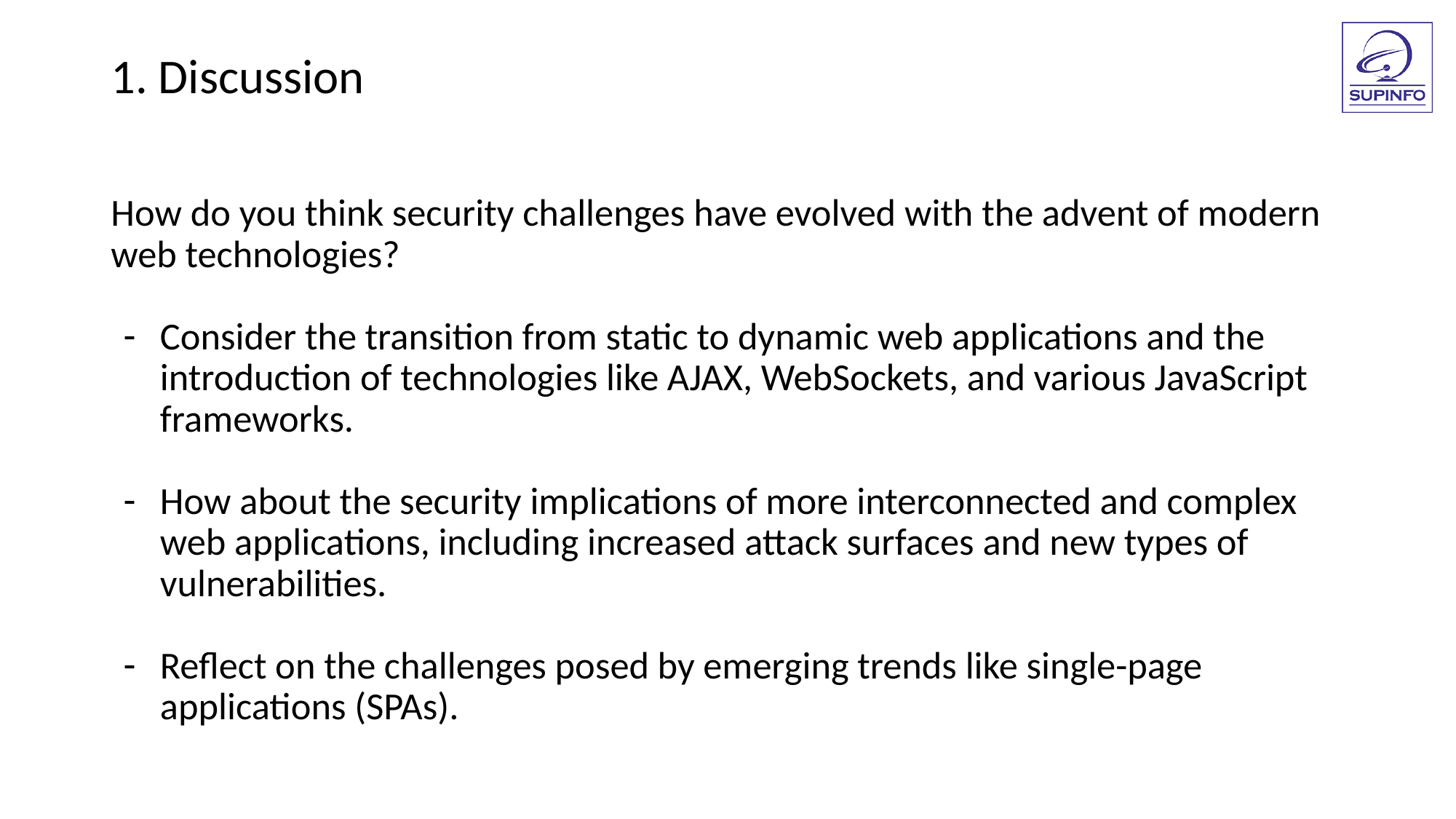

1. Discussion
How do you think security challenges have evolved with the advent of modern web technologies?

Consider the transition from static to dynamic web applications and the introduction of technologies like AJAX, WebSockets, and various JavaScript frameworks.

How about the security implications of more interconnected and complex web applications, including increased attack surfaces and new types of vulnerabilities.

Reflect on the challenges posed by emerging trends like single-page applications (SPAs).